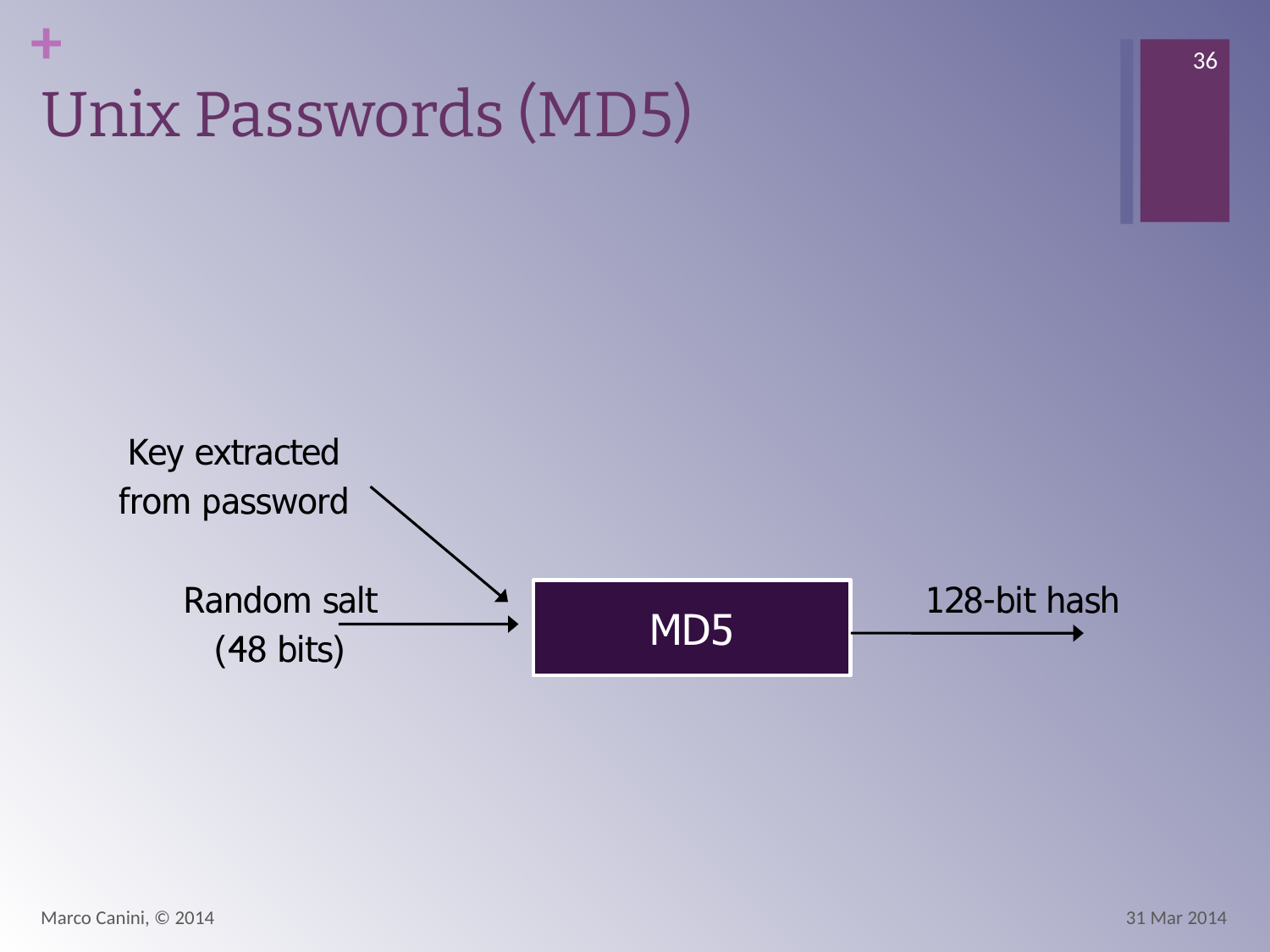

36
# Unix Passwords (MD5)
Key extracted
from password

Random salt
(48 bits)
128-bit hash
MD5

Marco Canini, © 2014
31 Mar 2014